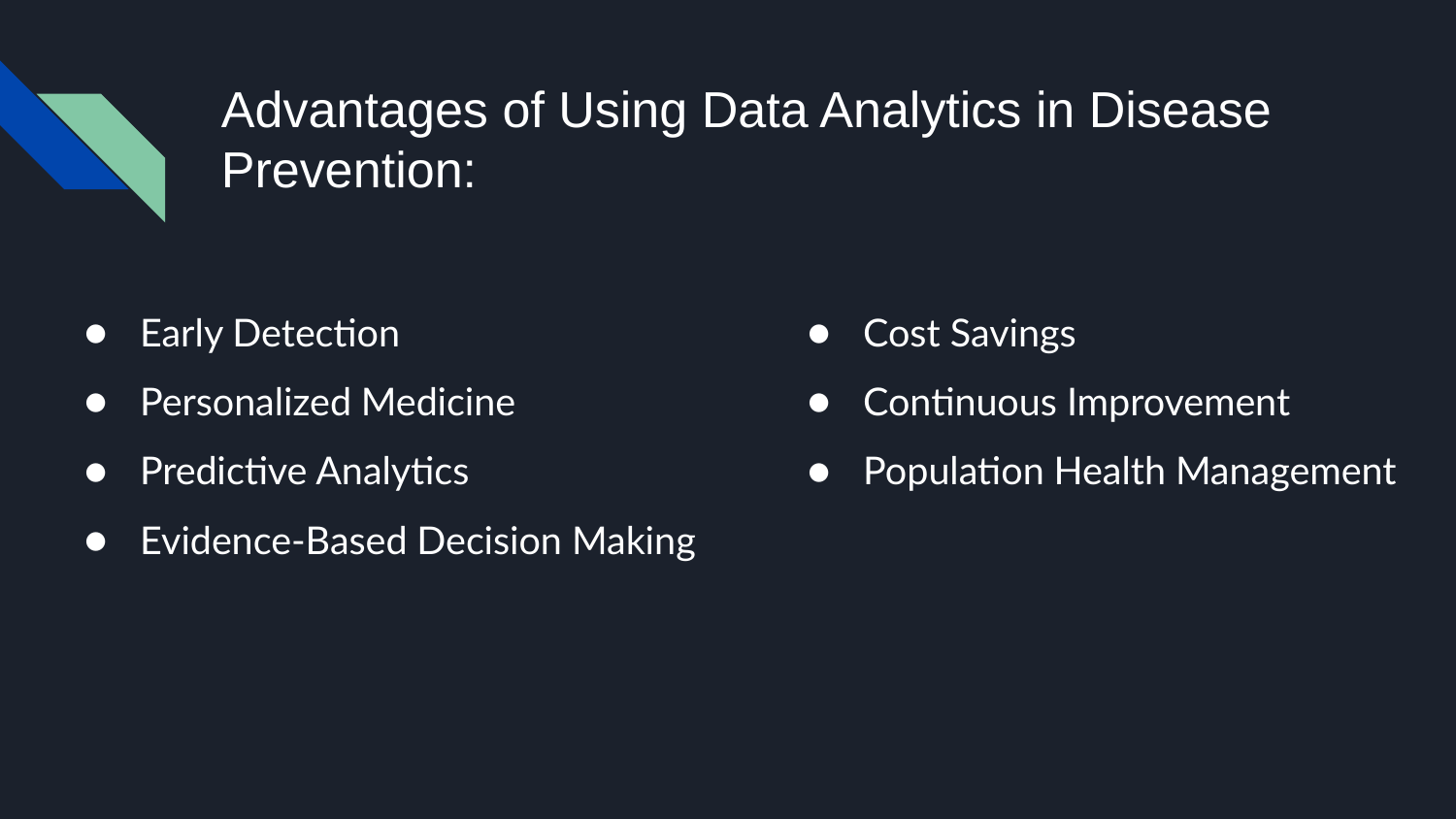

# Advantages of Using Data Analytics in Disease Prevention:
Early Detection
Personalized Medicine
Predictive Analytics
Evidence-Based Decision Making
Cost Savings
Continuous Improvement
Population Health Management